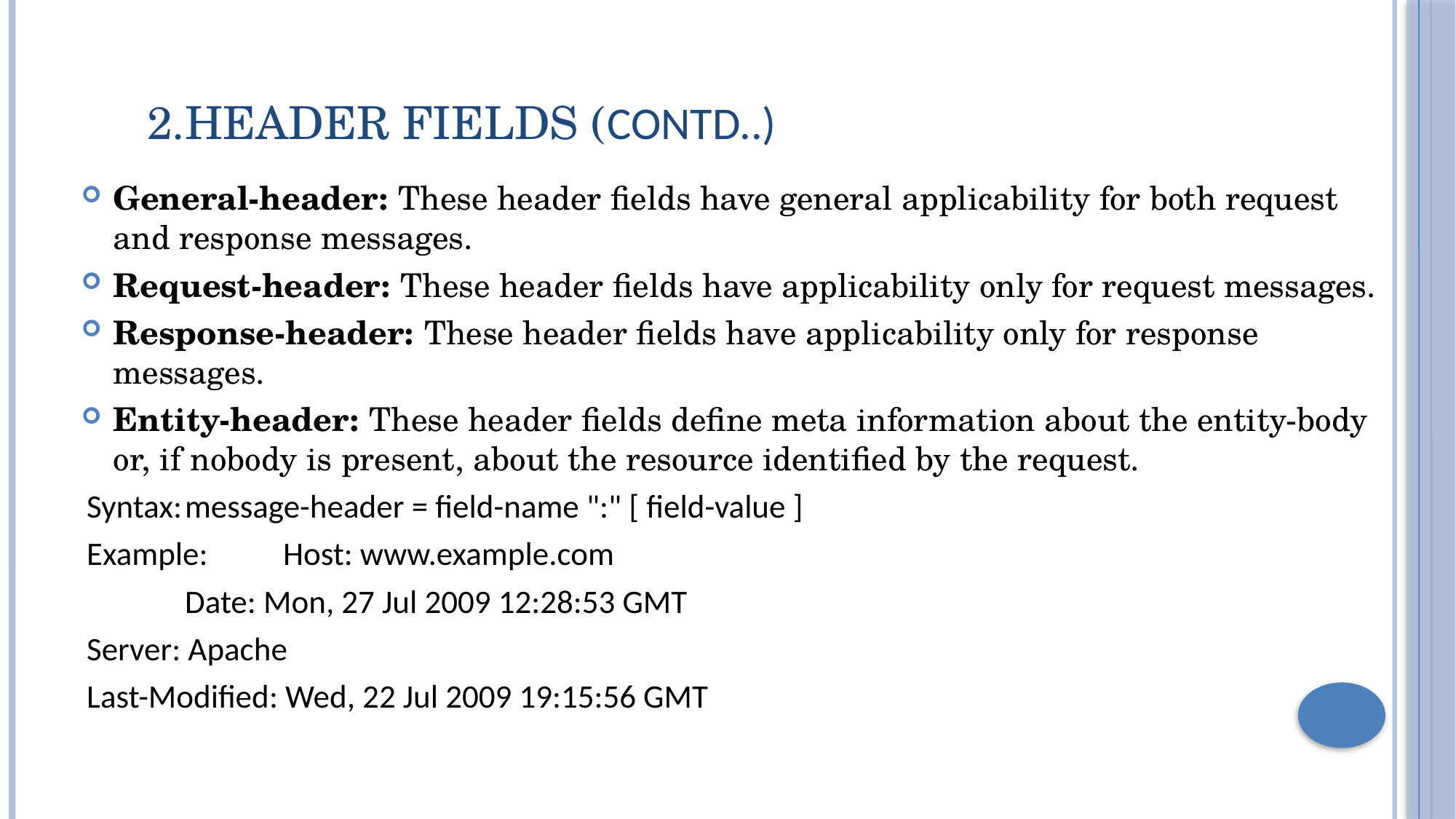

# 2.Header Fields (Contd..)
General-header: These header fields have general applicability for both request and response messages.
Request-header: These header fields have applicability only for request messages.
Response-header: These header fields have applicability only for response messages.
Entity-header: These header fields define meta information about the entity-body or, if nobody is present, about the resource identified by the request.
Syntax:		message-header = field-name ":" [ field-value ]
Example:	Host: www.example.com
	 	Date: Mon, 27 Jul 2009 12:28:53 GMT
		Server: Apache
		Last-Modified: Wed, 22 Jul 2009 19:15:56 GMT